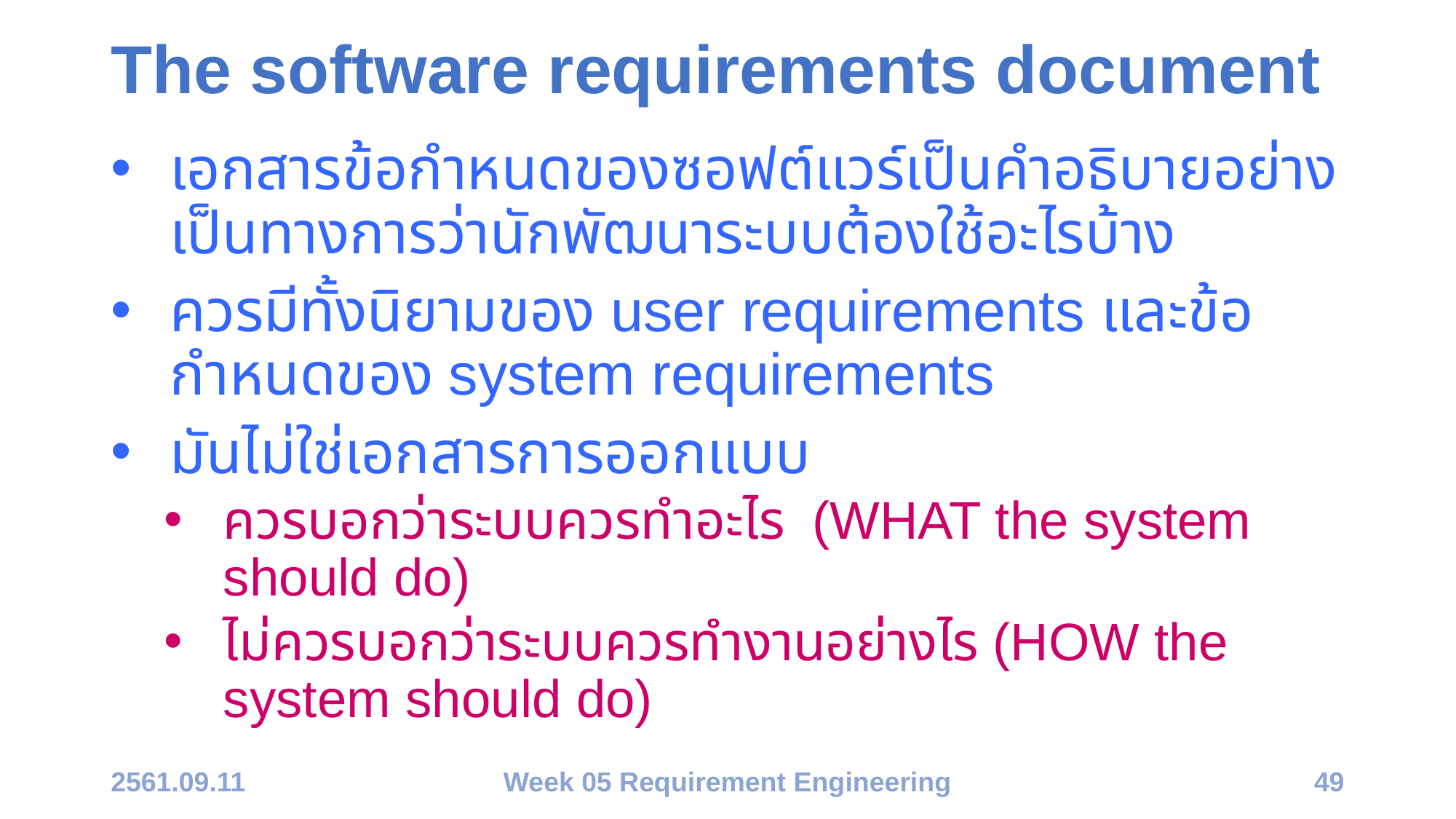

# The software requirements document
เอกสารข้อกำหนดของซอฟต์แวร์เป็นคำอธิบายอย่างเป็นทางการว่านักพัฒนาระบบต้องใช้อะไรบ้าง
ควรมีทั้งนิยามของ user requirements และข้อกำหนดของ system requirements
มันไม่ใช่เอกสารการออกแบบ
ควรบอกว่าระบบควรทำอะไร  (WHAT the system should do)
ไม่ควรบอกว่าระบบควรทำงานอย่างไร (HOW the system should do)
2561.09.11
Week 05 Requirement Engineering
49